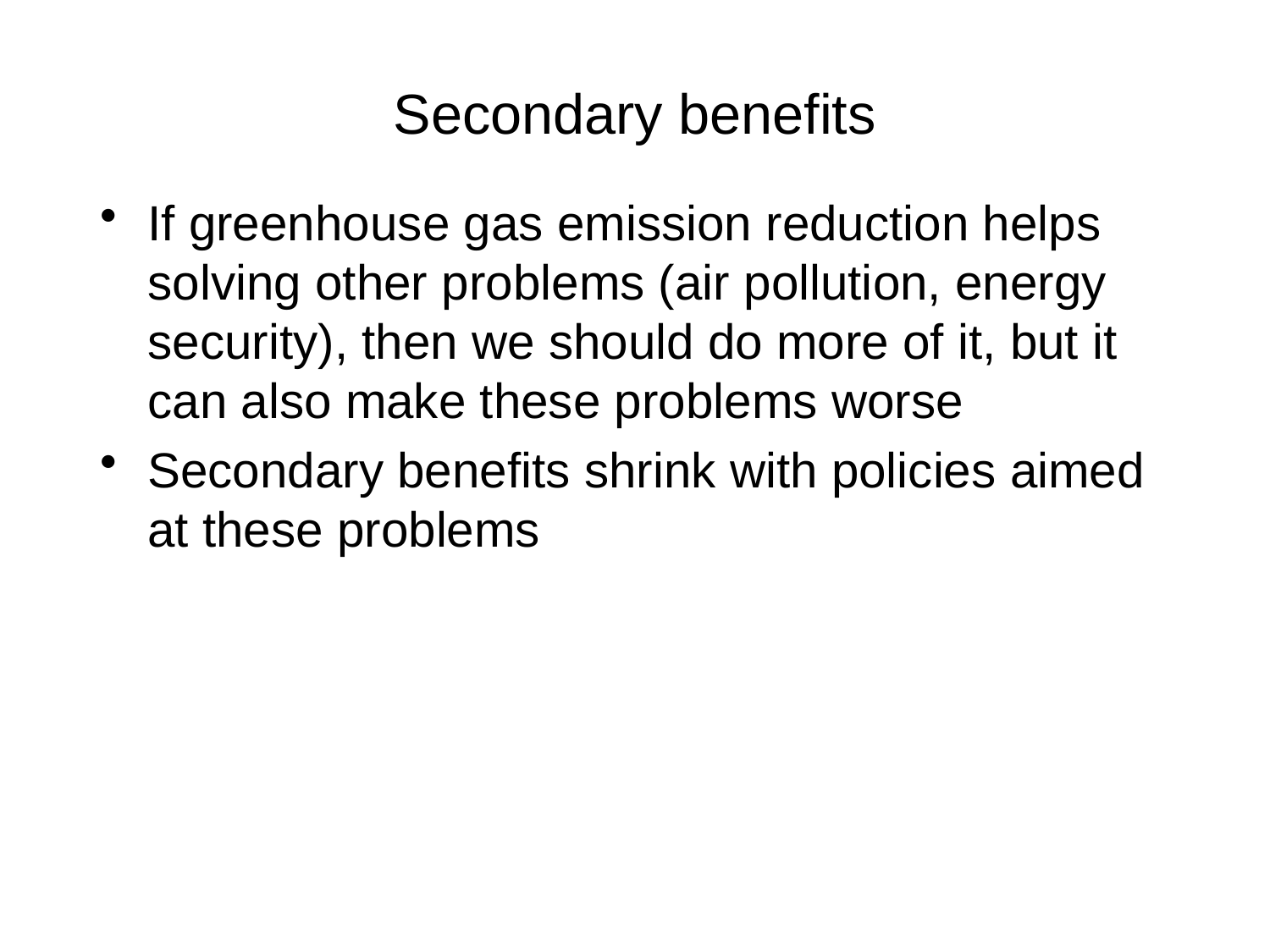

# Secondary benefits
If greenhouse gas emission reduction helps solving other problems (air pollution, energy security), then we should do more of it, but it can also make these problems worse
Secondary benefits shrink with policies aimed at these problems